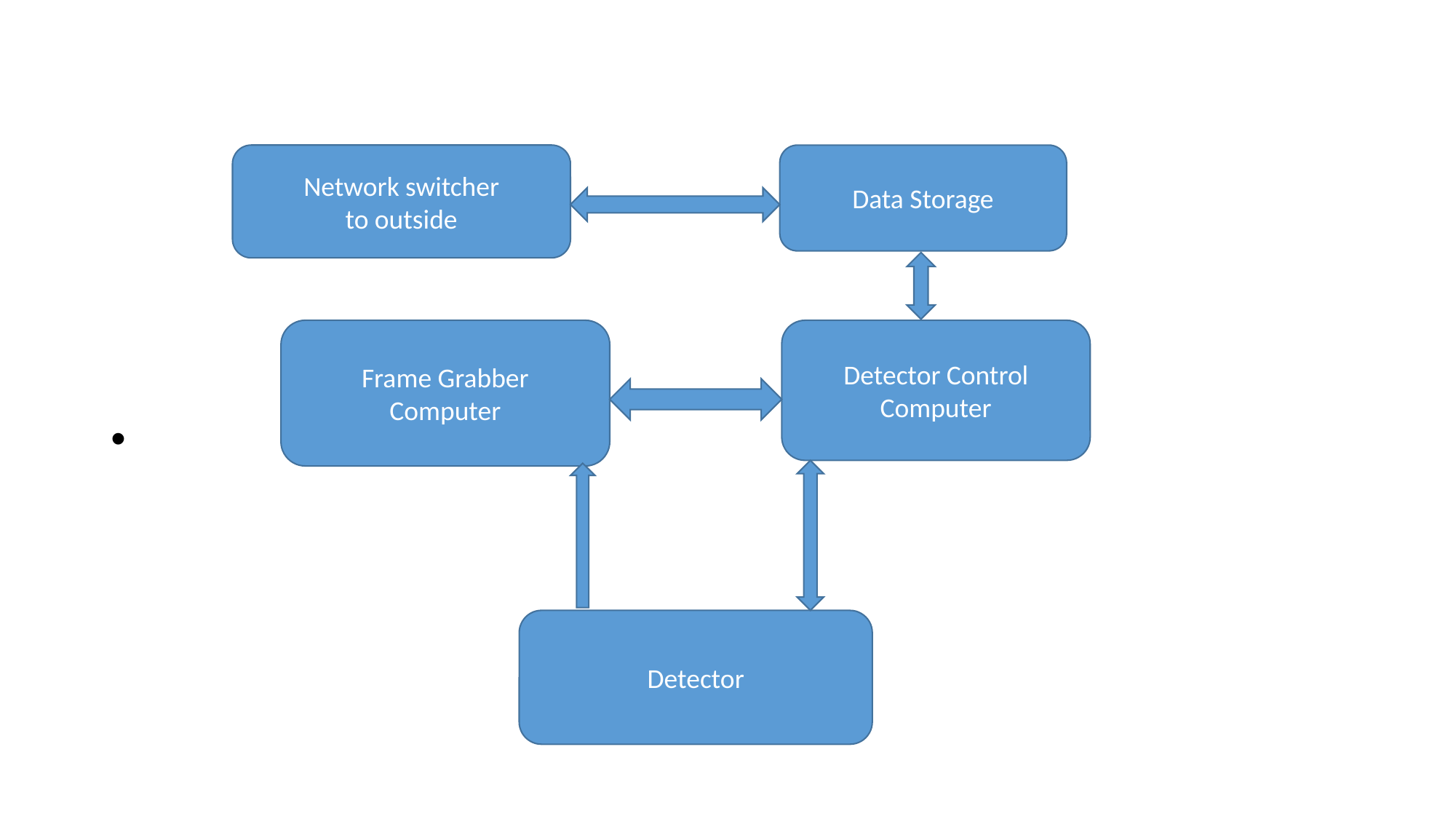

Network switcher
to outside
Data Storage

Frame Grabber
Computer
Detector Control
Computer

Detector